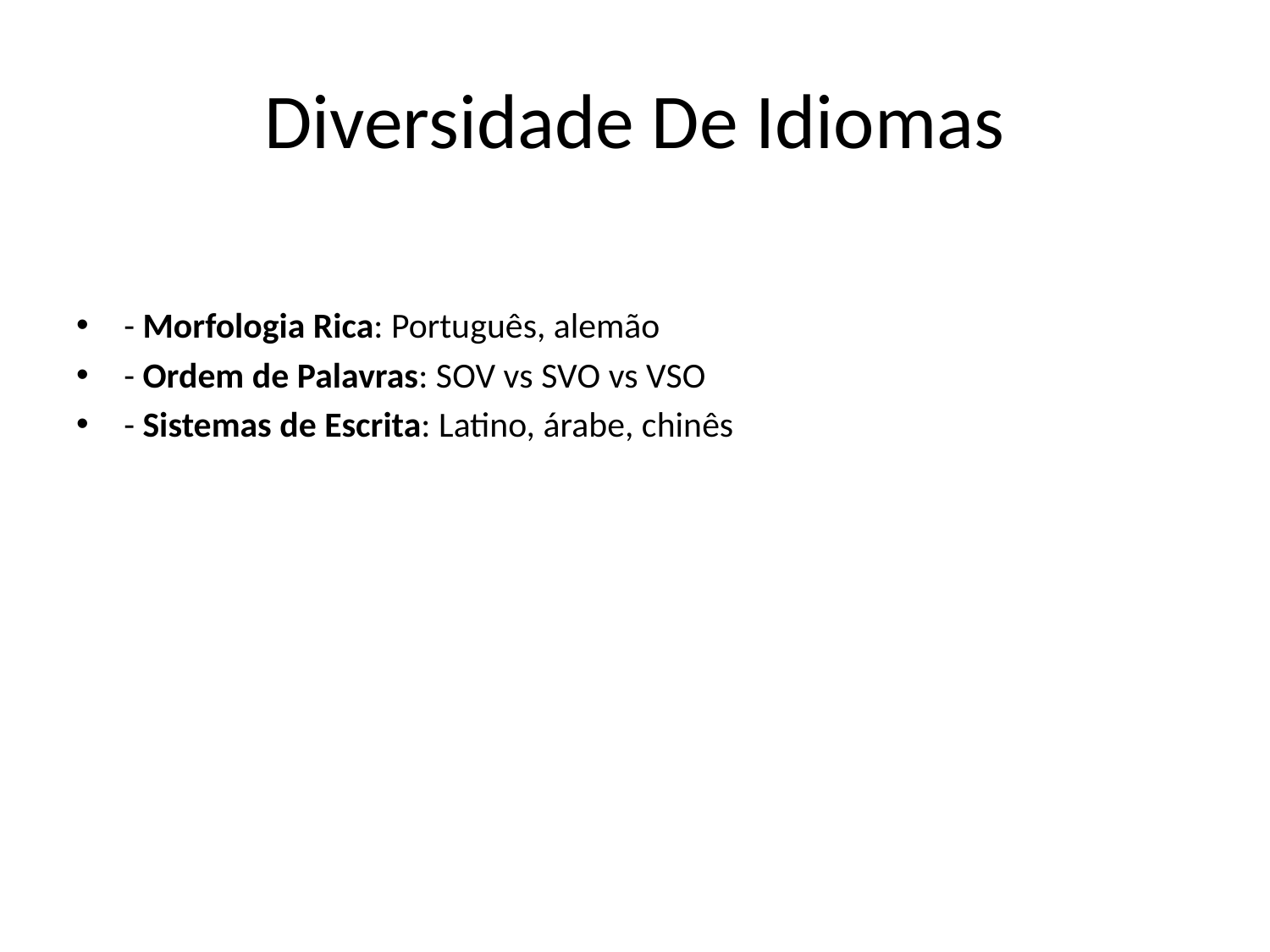

# Diversidade De Idiomas

- Morfologia Rica: Português, alemão
- Ordem de Palavras: SOV vs SVO vs VSO
- Sistemas de Escrita: Latino, árabe, chinês